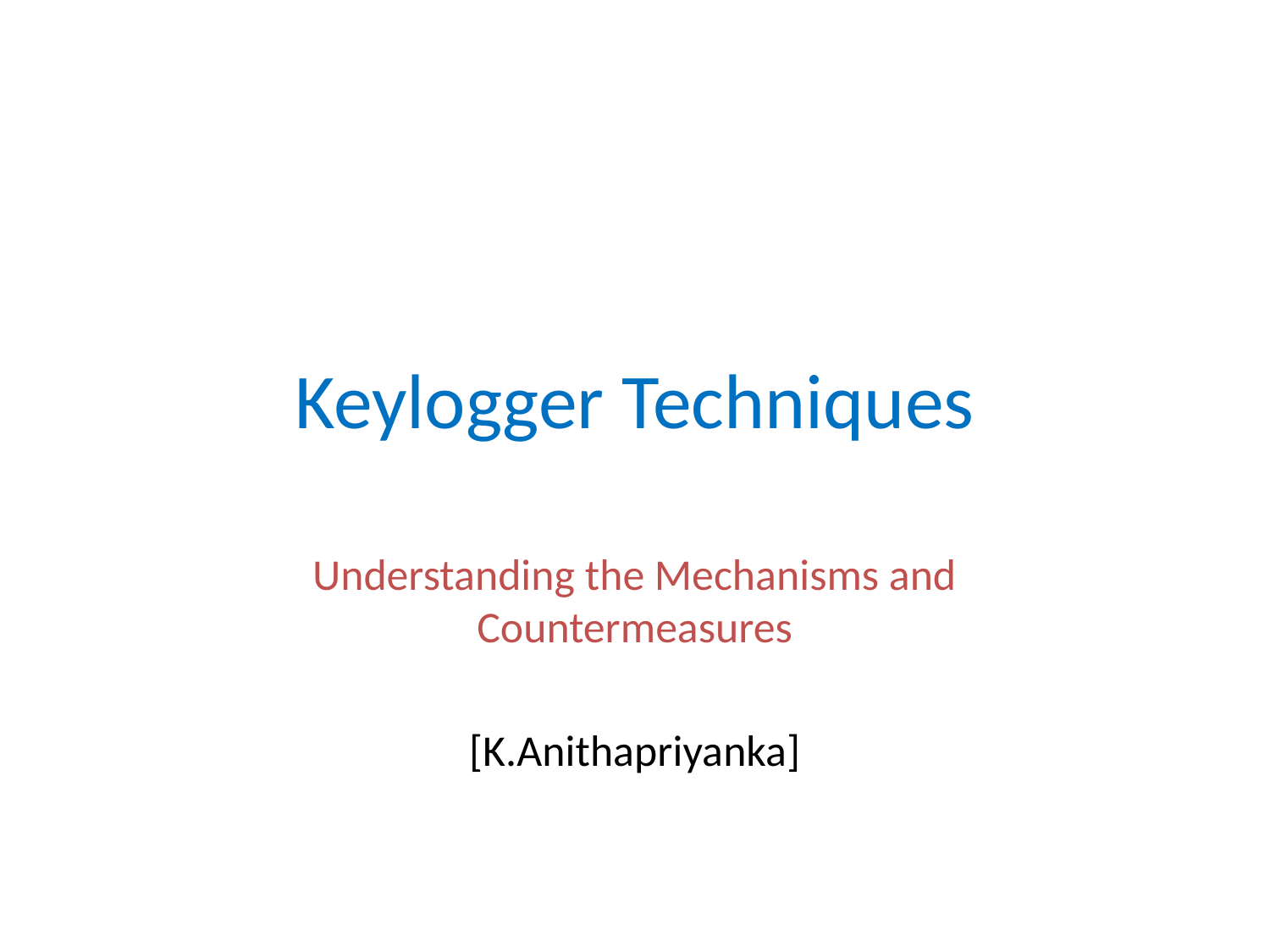

# Keylogger Techniques
Understanding the Mechanisms and Countermeasures

[K.Anithapriyanka]